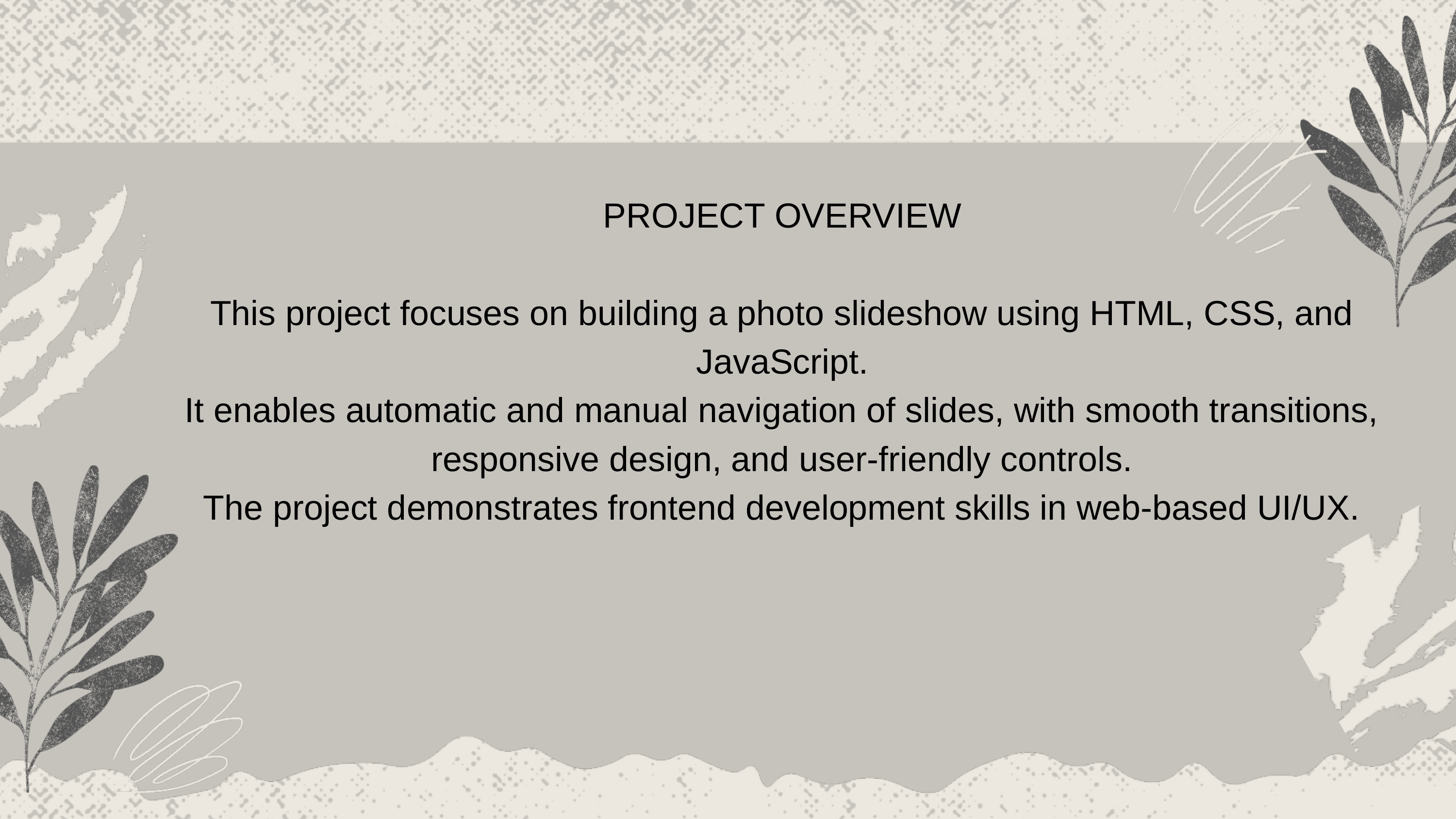

PROJECT OVERVIEW

This project focuses on building a photo slideshow using HTML, CSS, and JavaScript.
It enables automatic and manual navigation of slides, with smooth transitions, responsive design, and user-friendly controls.
The project demonstrates frontend development skills in web-based UI/UX.